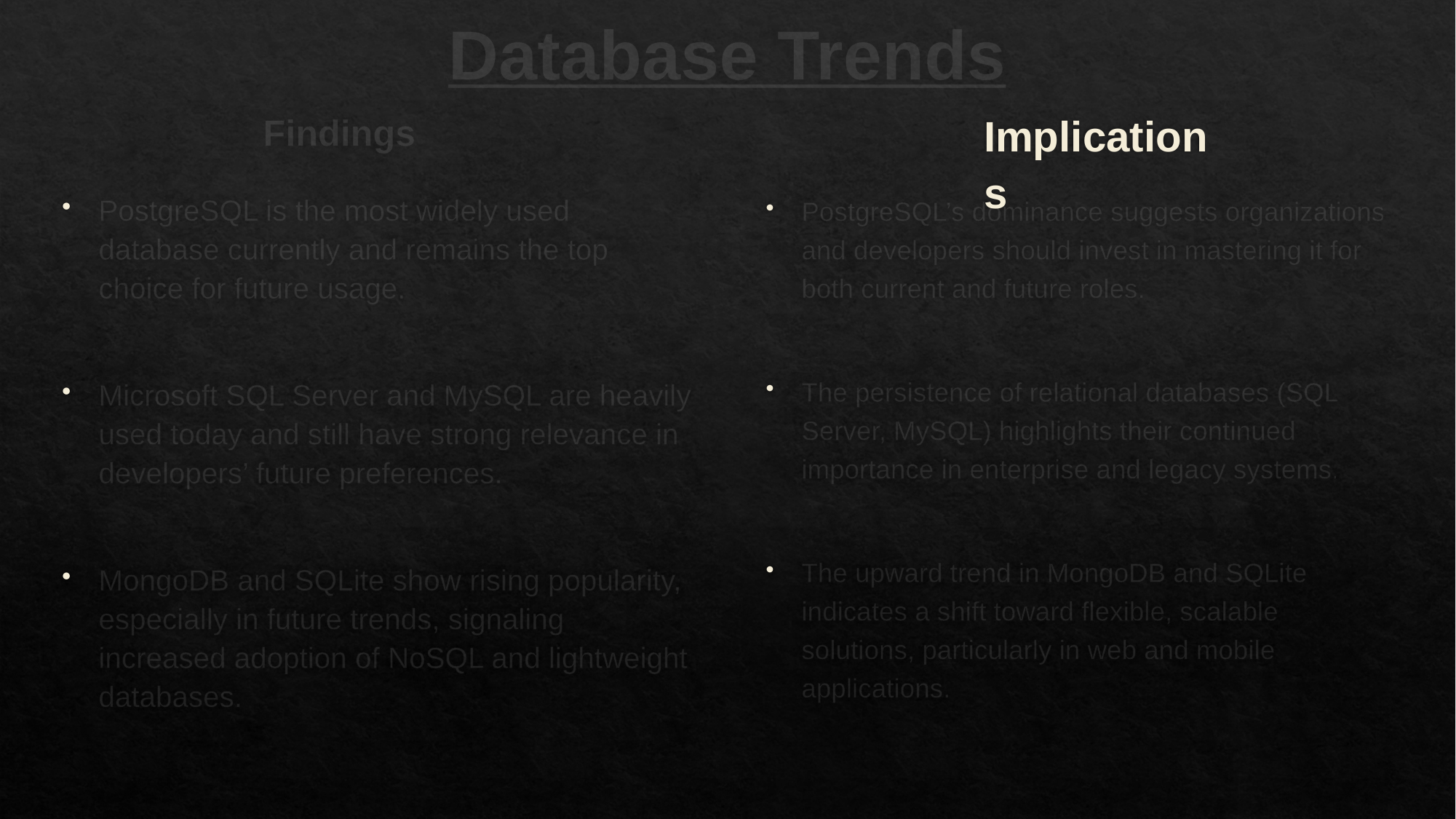

Database Trends
Findings
Implications
PostgreSQL is the most widely used database currently and remains the top choice for future usage.

Microsoft SQL Server and MySQL are heavily used today and still have strong relevance in developers’ future preferences.

MongoDB and SQLite show rising popularity, especially in future trends, signaling increased adoption of NoSQL and lightweight databases.
PostgreSQL’s dominance suggests organizations and developers should invest in mastering it for both current and future roles.

The persistence of relational databases (SQL Server, MySQL) highlights their continued importance in enterprise and legacy systems.

The upward trend in MongoDB and SQLite indicates a shift toward flexible, scalable solutions, particularly in web and mobile applications.